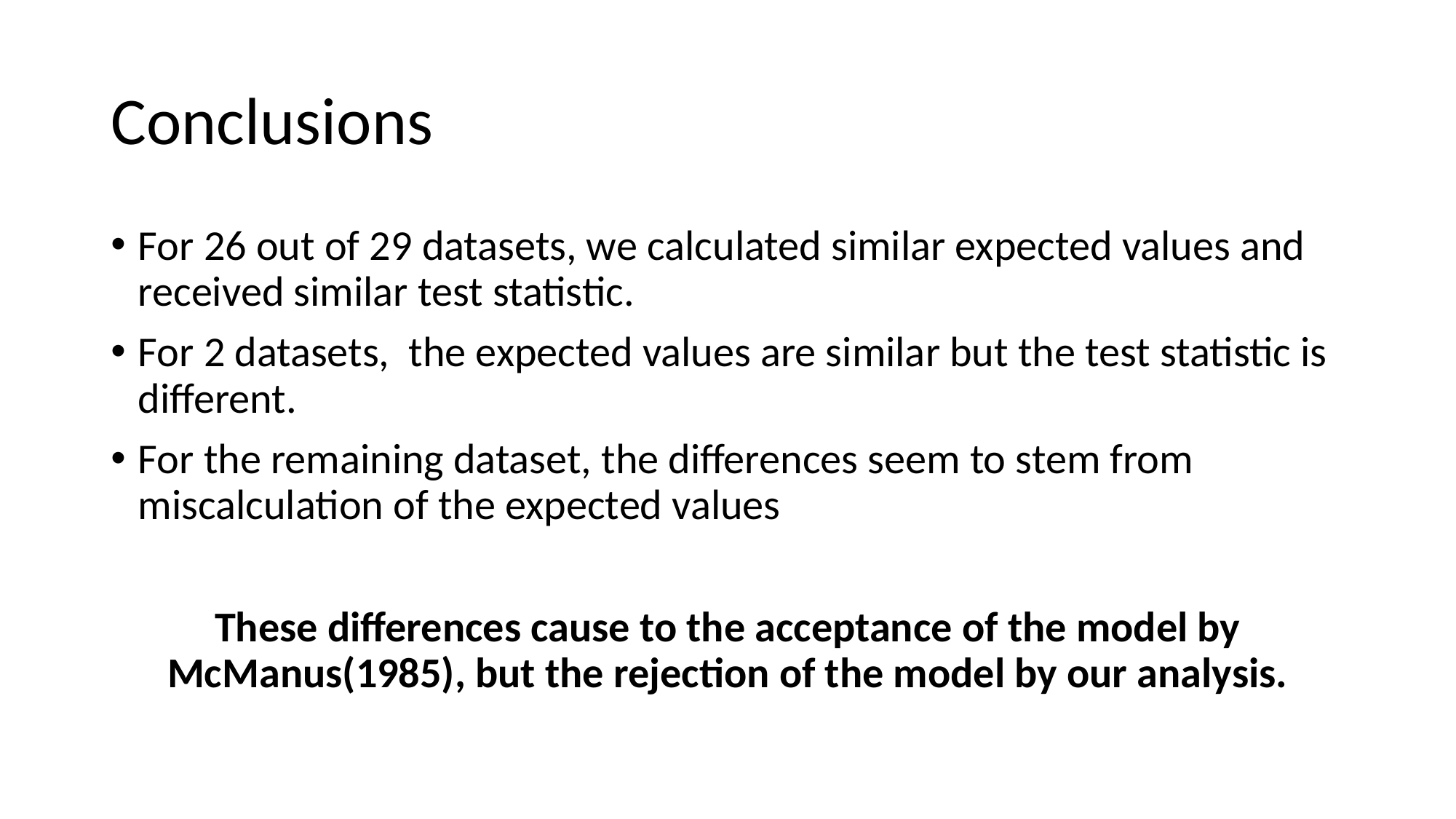

# Conclusions
For 26 out of 29 datasets, we calculated similar expected values and received similar test statistic.
For 2 datasets,  the expected values are similar but the test statistic is different.
For the remaining dataset, the differences seem to stem from miscalculation of the expected values

These differences cause to the acceptance of the model by McManus(1985), but the rejection of the model by our analysis.